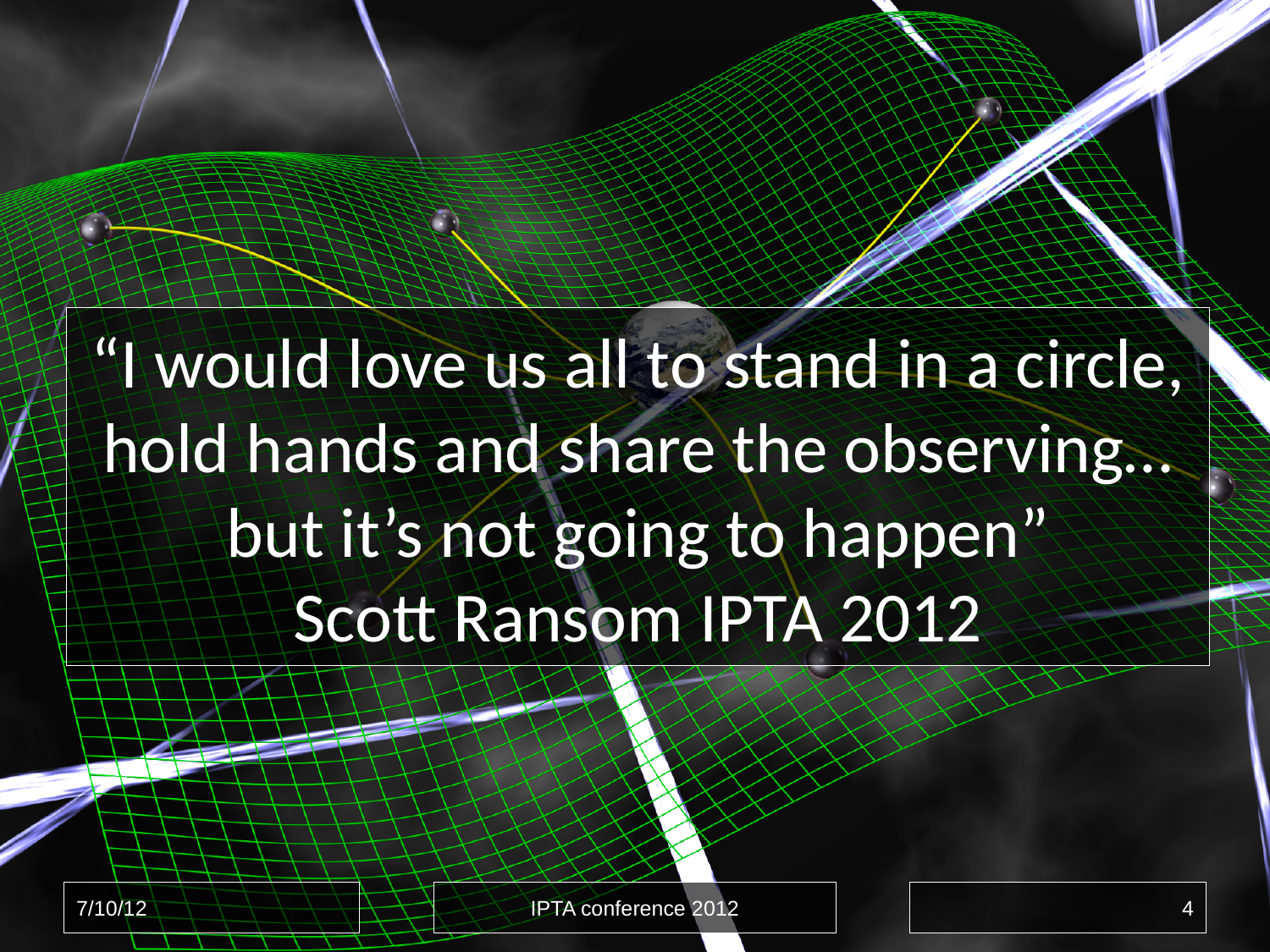

# “I would love us all to stand in a circle, hold hands and share the observing… but it’s not going to happen” Scott Ransom IPTA 2012
7/10/12
IPTA conference 2012
4